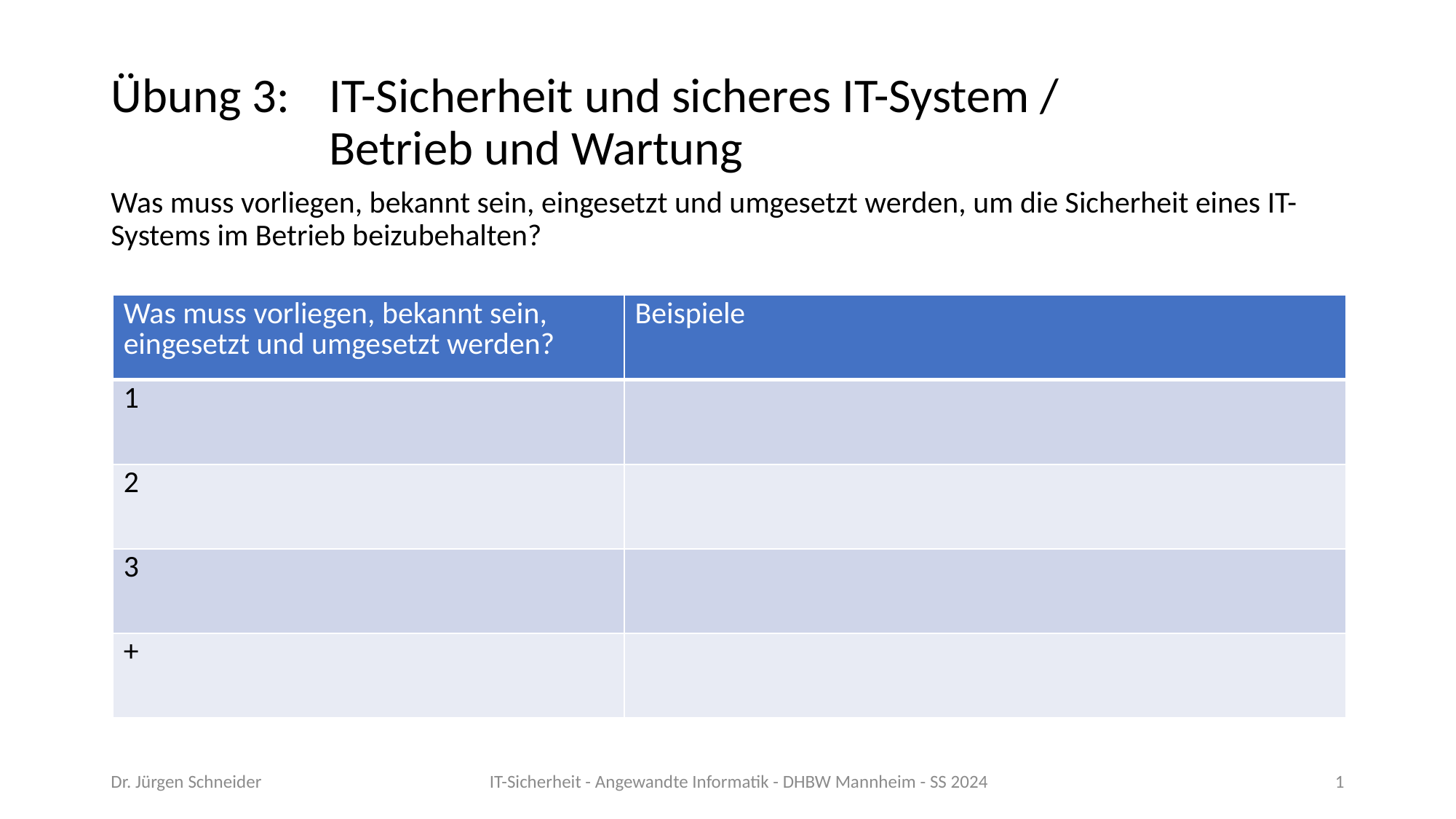

# Übung 3:	IT-Sicherheit und sicheres IT-System / Betrieb und Wartung
Was muss vorliegen, bekannt sein, eingesetzt und umgesetzt werden, um die Sicherheit eines IT-Systems im Betrieb beizubehalten?

| Was muss vorliegen, bekannt sein, eingesetzt und umgesetzt werden? | Beispiele |
| --- | --- |
| 1 |  |
| 2 |  |
| 3 |  |
| + |  |
Dr. Jürgen Schneider
IT-Sicherheit - Angewandte Informatik - DHBW Mannheim - SS 2024
1